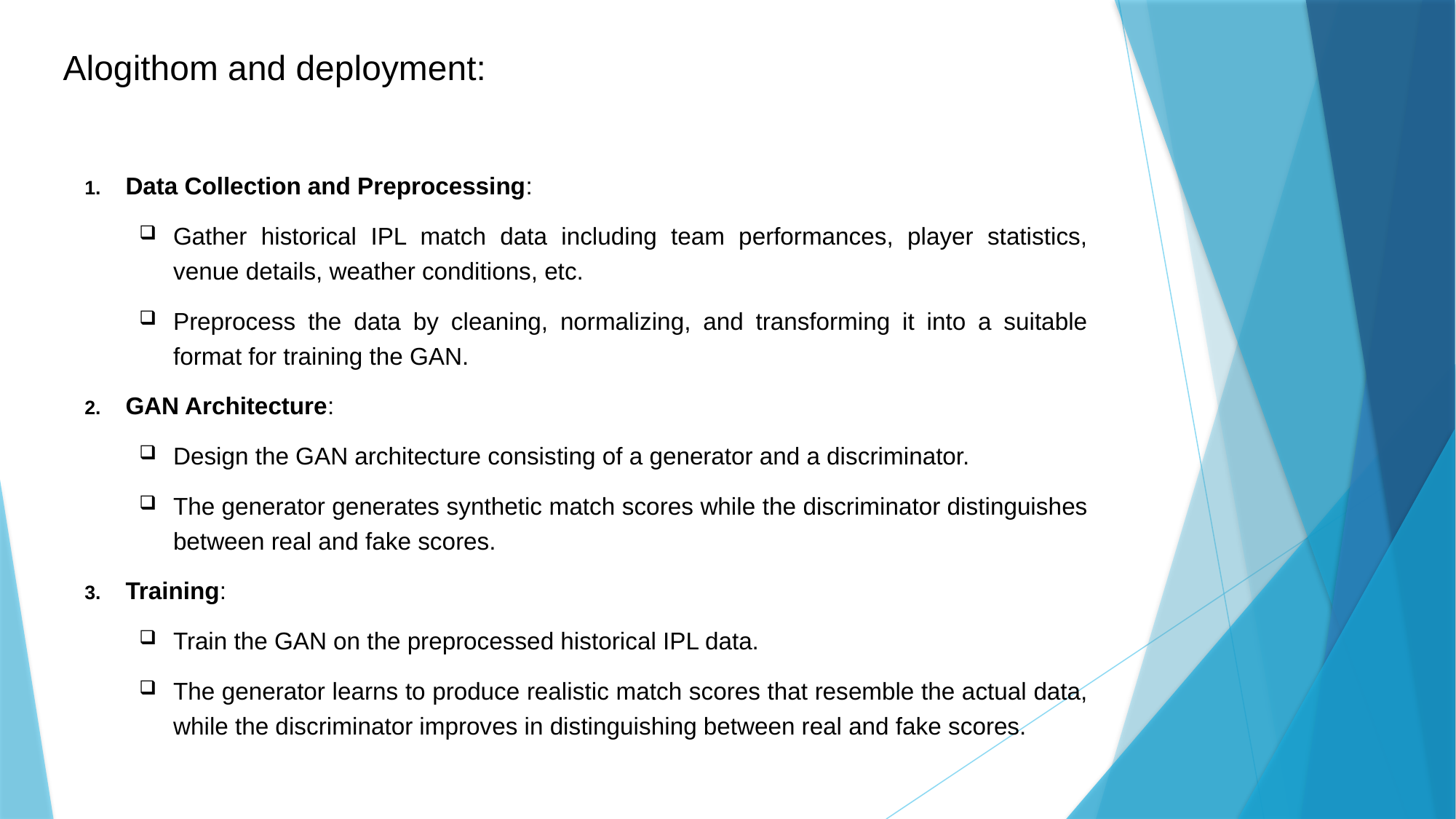

# Alogithom and deployment:
Data Collection and Preprocessing:
Gather historical IPL match data including team performances, player statistics, venue details, weather conditions, etc.
Preprocess the data by cleaning, normalizing, and transforming it into a suitable format for training the GAN.
GAN Architecture:
Design the GAN architecture consisting of a generator and a discriminator.
The generator generates synthetic match scores while the discriminator distinguishes between real and fake scores.
Training:
Train the GAN on the preprocessed historical IPL data.
The generator learns to produce realistic match scores that resemble the actual data, while the discriminator improves in distinguishing between real and fake scores.